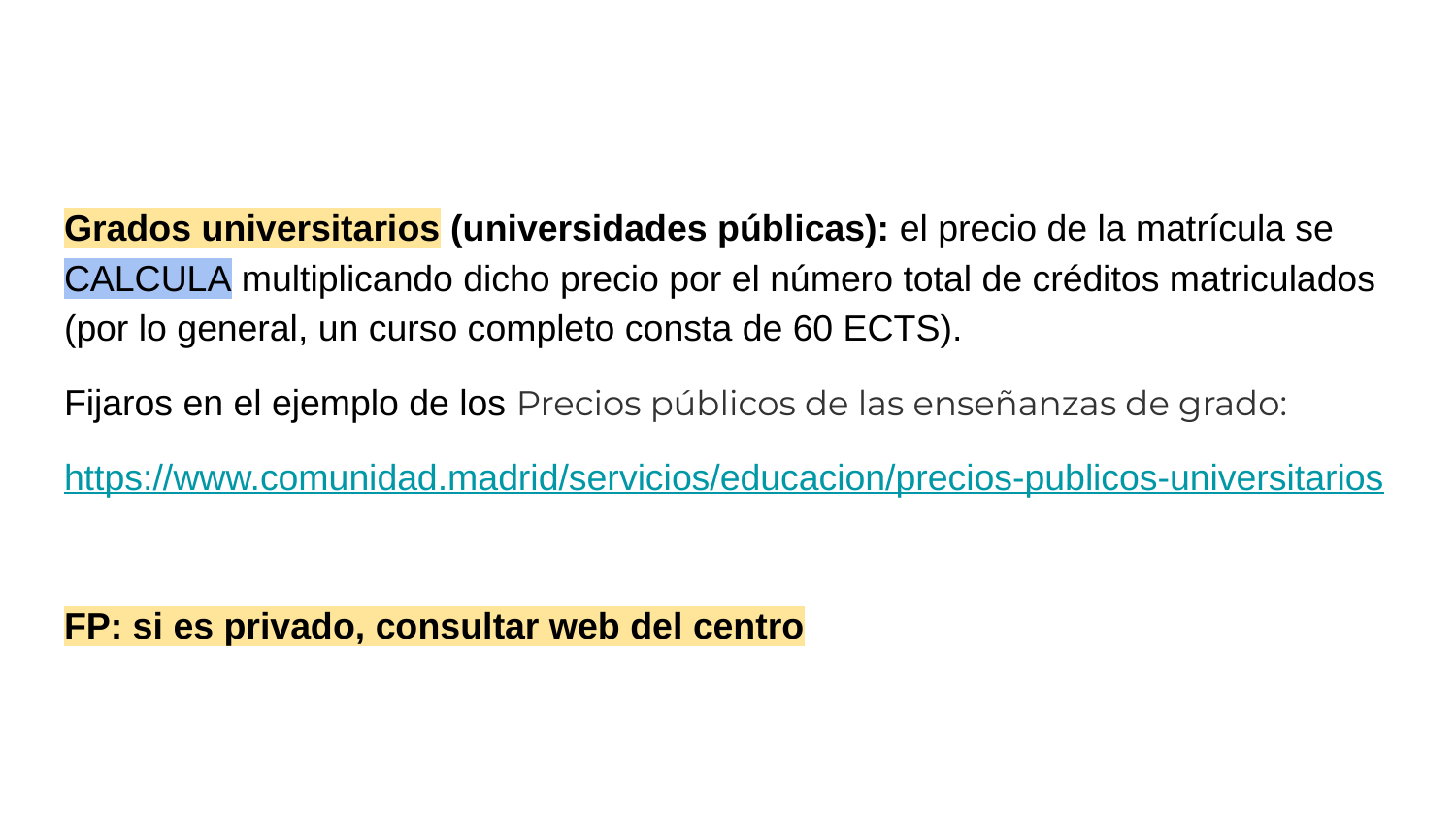

Grados universitarios (universidades públicas): el precio de la matrícula se CALCULA multiplicando dicho precio por el número total de créditos matriculados (por lo general, un curso completo consta de 60 ECTS).
Fijaros en el ejemplo de los Precios públicos de las enseñanzas de grado:
https://www.comunidad.madrid/servicios/educacion/precios-publicos-universitarios

FP: si es privado, consultar web del centro